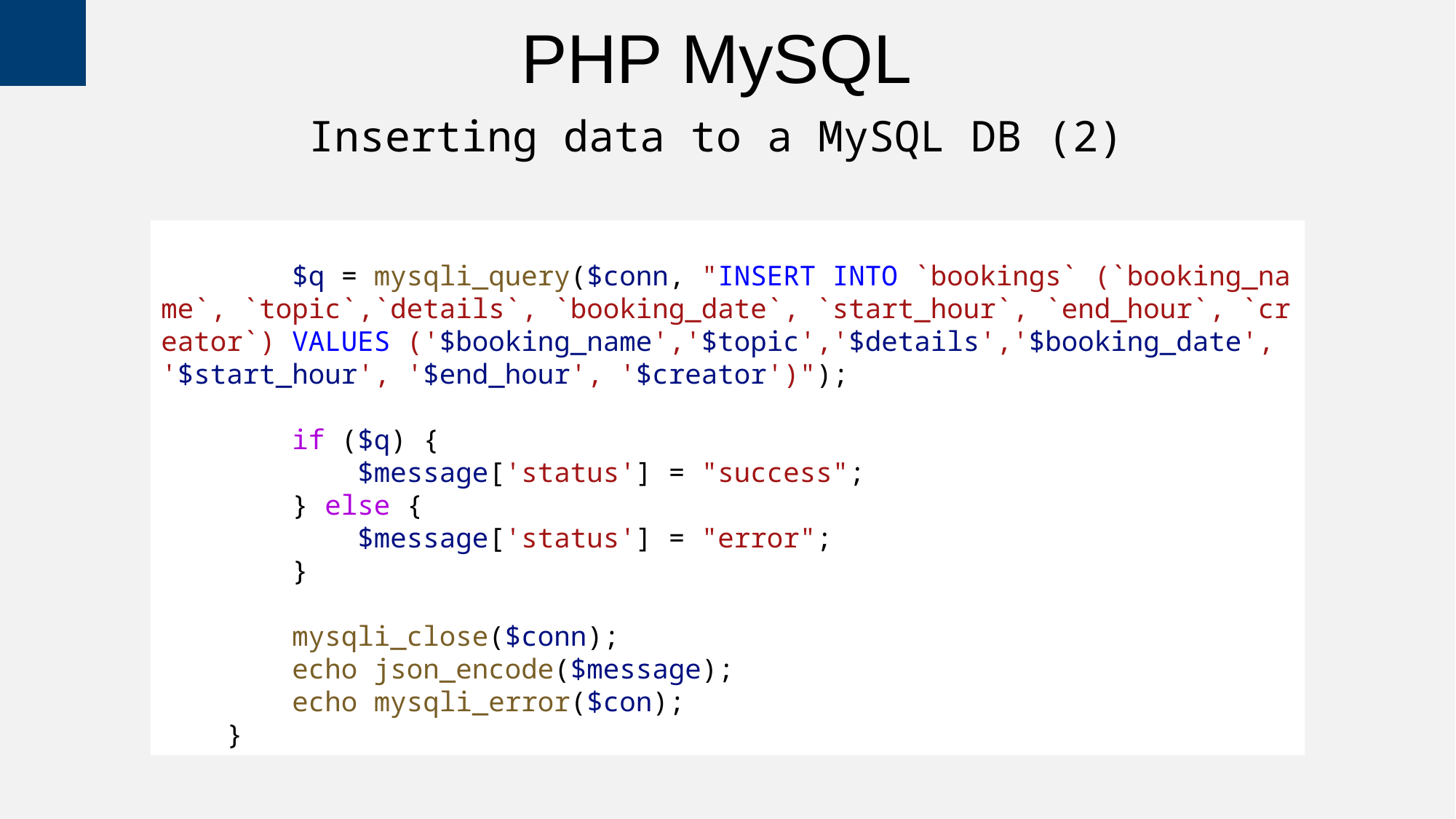

# PHP MySQL
Inserting data to a MySQL DB (2)
        $q = mysqli_query($conn, "INSERT INTO `bookings` (`booking_name`, `topic`,`details`, `booking_date`, `start_hour`, `end_hour`, `creator`) VALUES ('$booking_name','$topic','$details','$booking_date', '$start_hour', '$end_hour', '$creator')");
        if ($q) {
            $message['status'] = "success";
        } else {
            $message['status'] = "error";
        }
        mysqli_close($conn);
        echo json_encode($message);
        echo mysqli_error($con);
    }